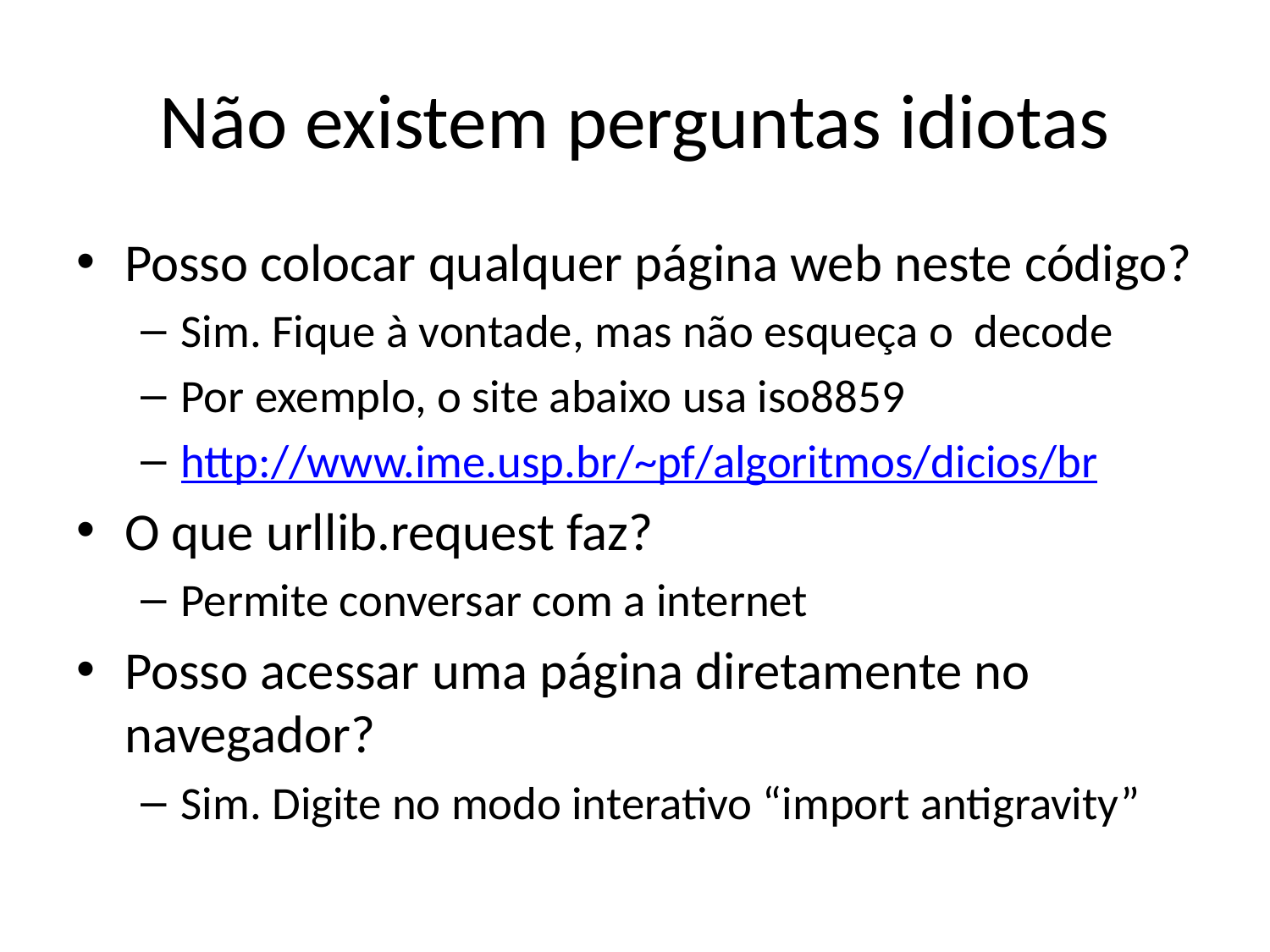

# Não existem perguntas idiotas
Posso colocar qualquer página web neste código?
Sim. Fique à vontade, mas não esqueça o  decode
Por exemplo, o site abaixo usa iso8859
http://www.ime.usp.br/~pf/algoritmos/dicios/br
O que urllib.request faz?
Permite conversar com a internet
Posso acessar uma página diretamente no navegador?
Sim. Digite no modo interativo “import antigravity”